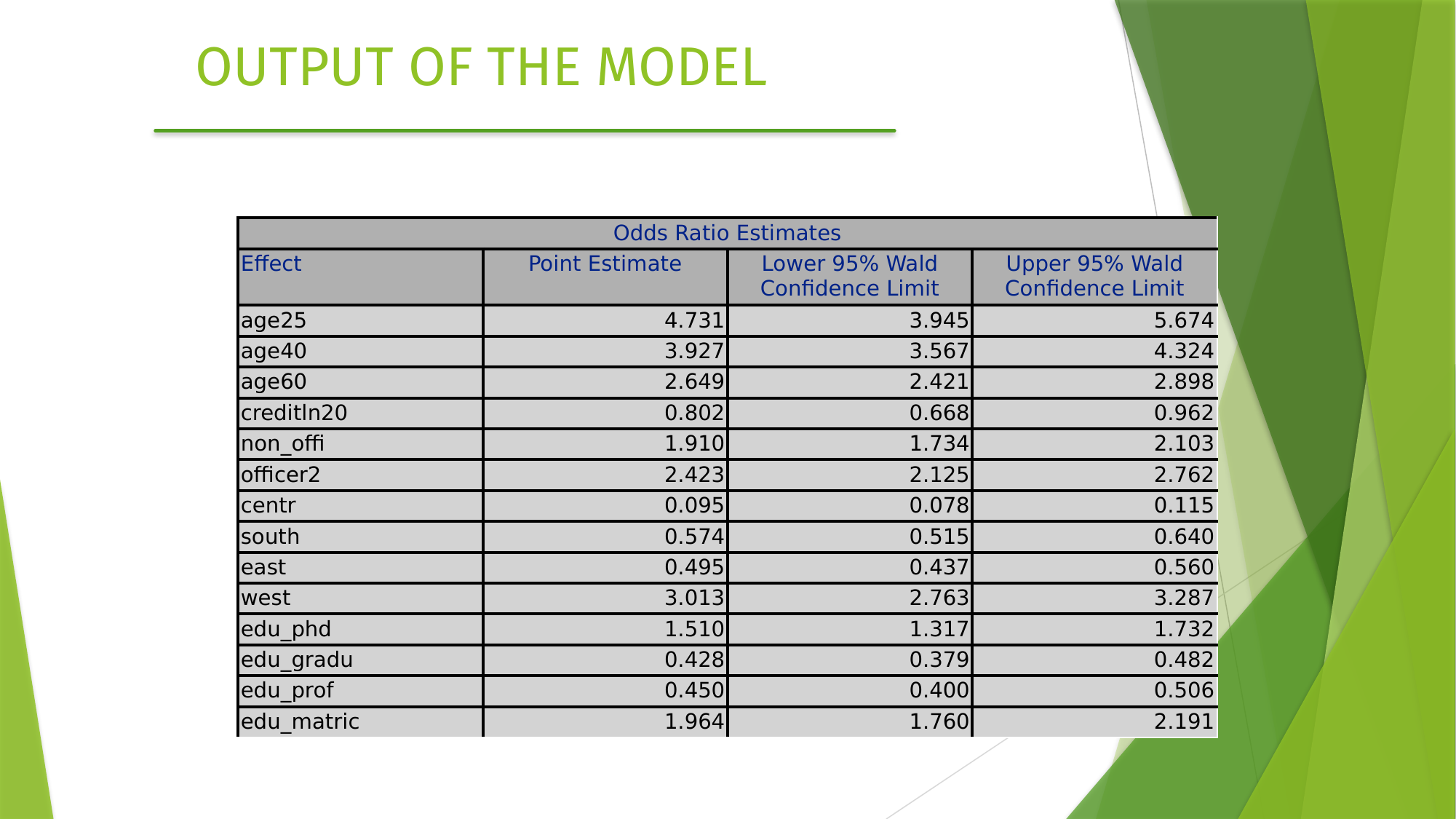

# OUTPUT OF THE MODEL
| Odds Ratio Estimates |  |  |  |
| --- | --- | --- | --- |
| Effect | Point Estimate | Lower 95% Wald Confidence Limit | Upper 95% Wald Confidence Limit |
| age25 | 4.731 | 3.945 | 5.674 |
| age40 | 3.927 | 3.567 | 4.324 |
| age60 | 2.649 | 2.421 | 2.898 |
| creditln20 | 0.802 | 0.668 | 0.962 |
| non\_offi | 1.910 | 1.734 | 2.103 |
| officer2 | 2.423 | 2.125 | 2.762 |
| centr | 0.095 | 0.078 | 0.115 |
| south | 0.574 | 0.515 | 0.640 |
| east | 0.495 | 0.437 | 0.560 |
| west | 3.013 | 2.763 | 3.287 |
| edu\_phd | 1.510 | 1.317 | 1.732 |
| edu\_gradu | 0.428 | 0.379 | 0.482 |
| edu\_prof | 0.450 | 0.400 | 0.506 |
| edu\_matric | 1.964 | 1.760 | 2.191 |